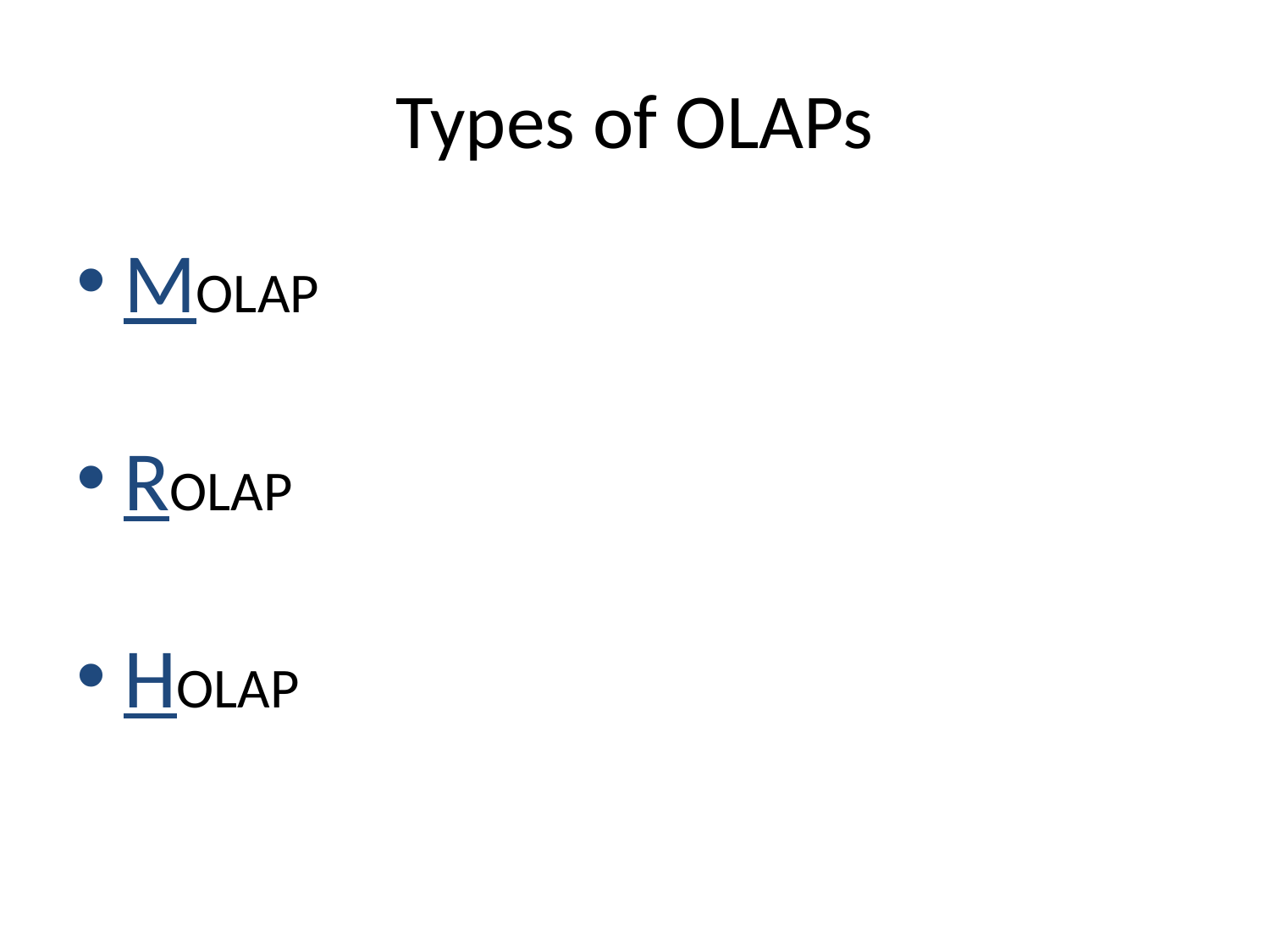

# Types of OLAPs
MOLAP

ROLAP

HOLAP